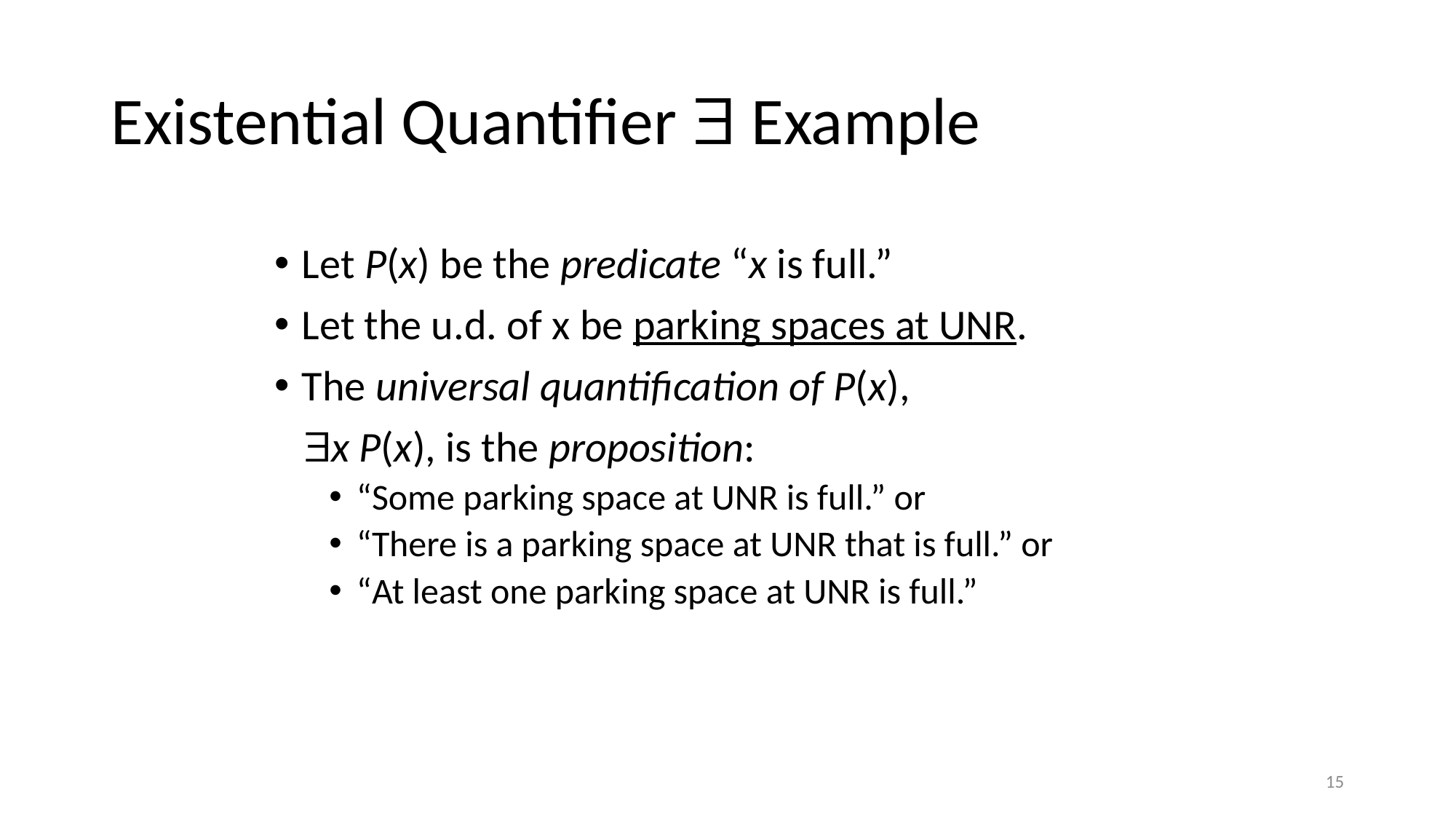

# Existential Quantifier ∃ Example
Let P(x) be the predicate “x is full.”
Let the u.d. of x be parking spaces at UNR.
The universal quantification of P(x),
   ∃x P(x), is the proposition:
“Some parking space at UNR is full.” or
“There is a parking space at UNR that is full.” or
“At least one parking space at UNR is full.”
15